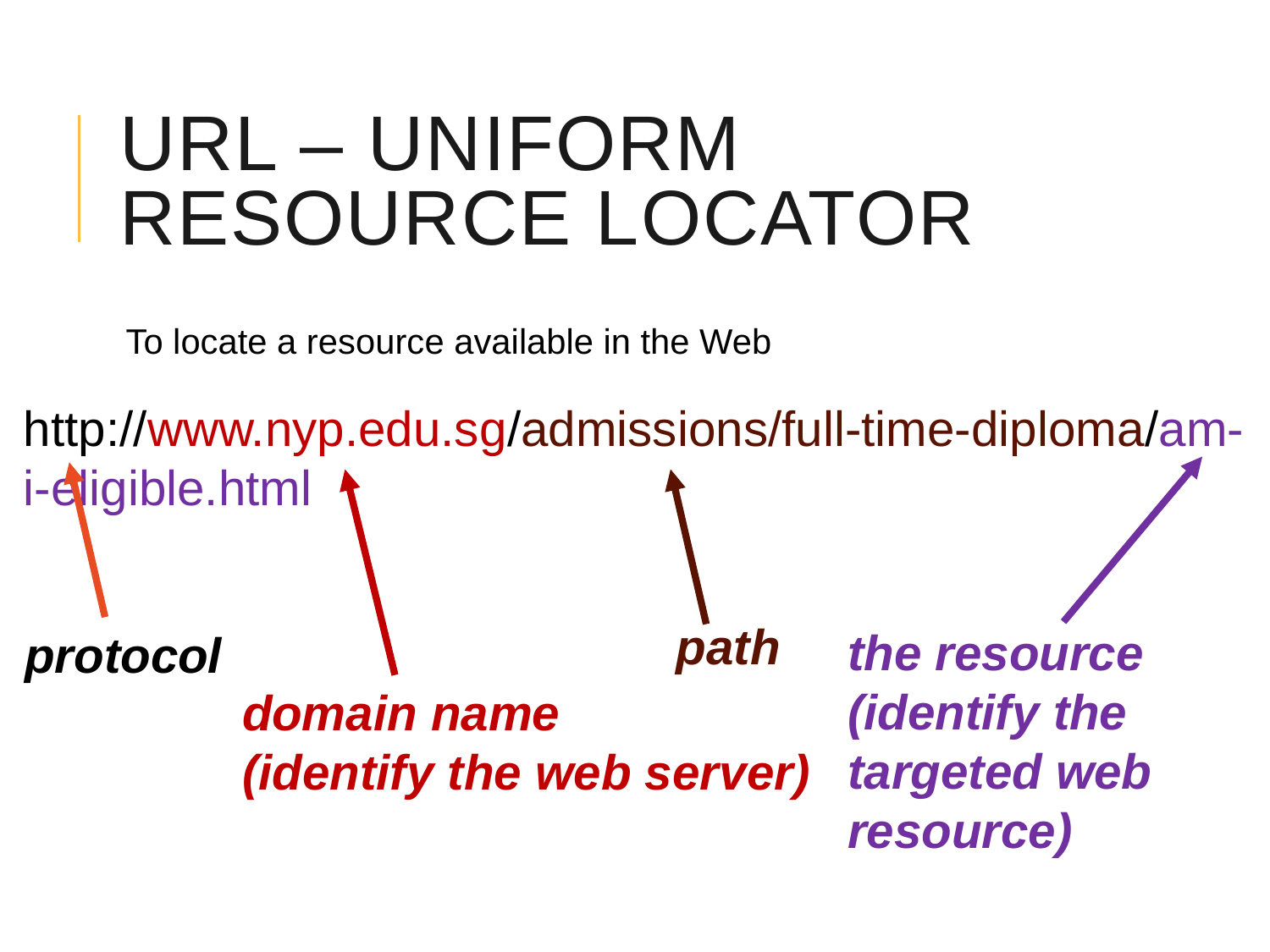

# URL – Uniform Resource Locator
To locate a resource available in the Web
http://www.nyp.edu.sg/admissions/full-time-diploma/am-i-eligible.html
path
the resource
(identify the targeted web resource)
protocol
domain name
(identify the web server)